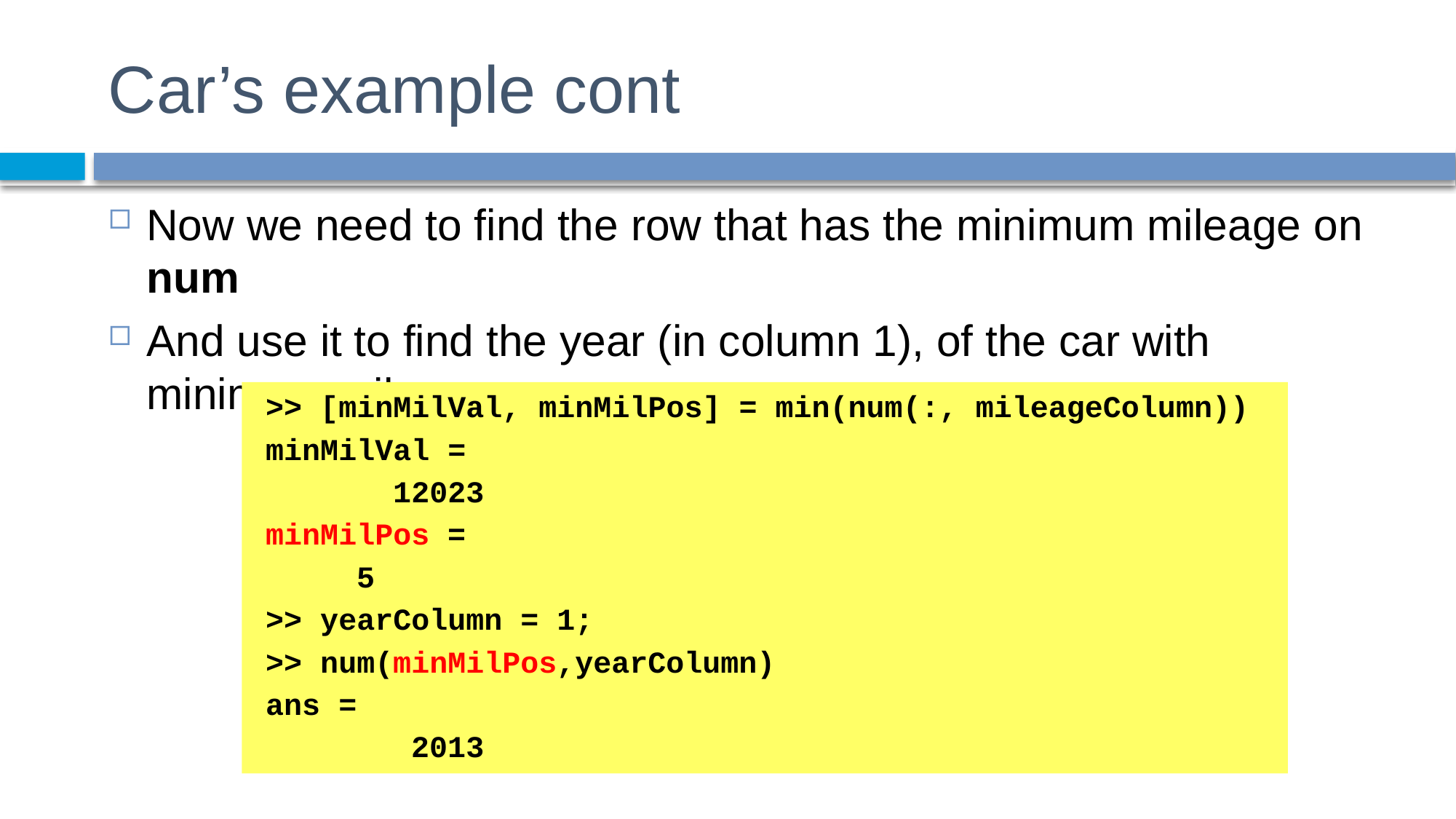

# Car’s example cont
Now we need to find the row that has the minimum mileage on num
And use it to find the year (in column 1), of the car with minimum mileage

>> [minMilVal, minMilPos] = min(num(:, mileageColumn))
minMilVal =
       12023
minMilPos =
     5
>> yearColumn = 1;
>> num(minMilPos,yearColumn)
ans =
        2013